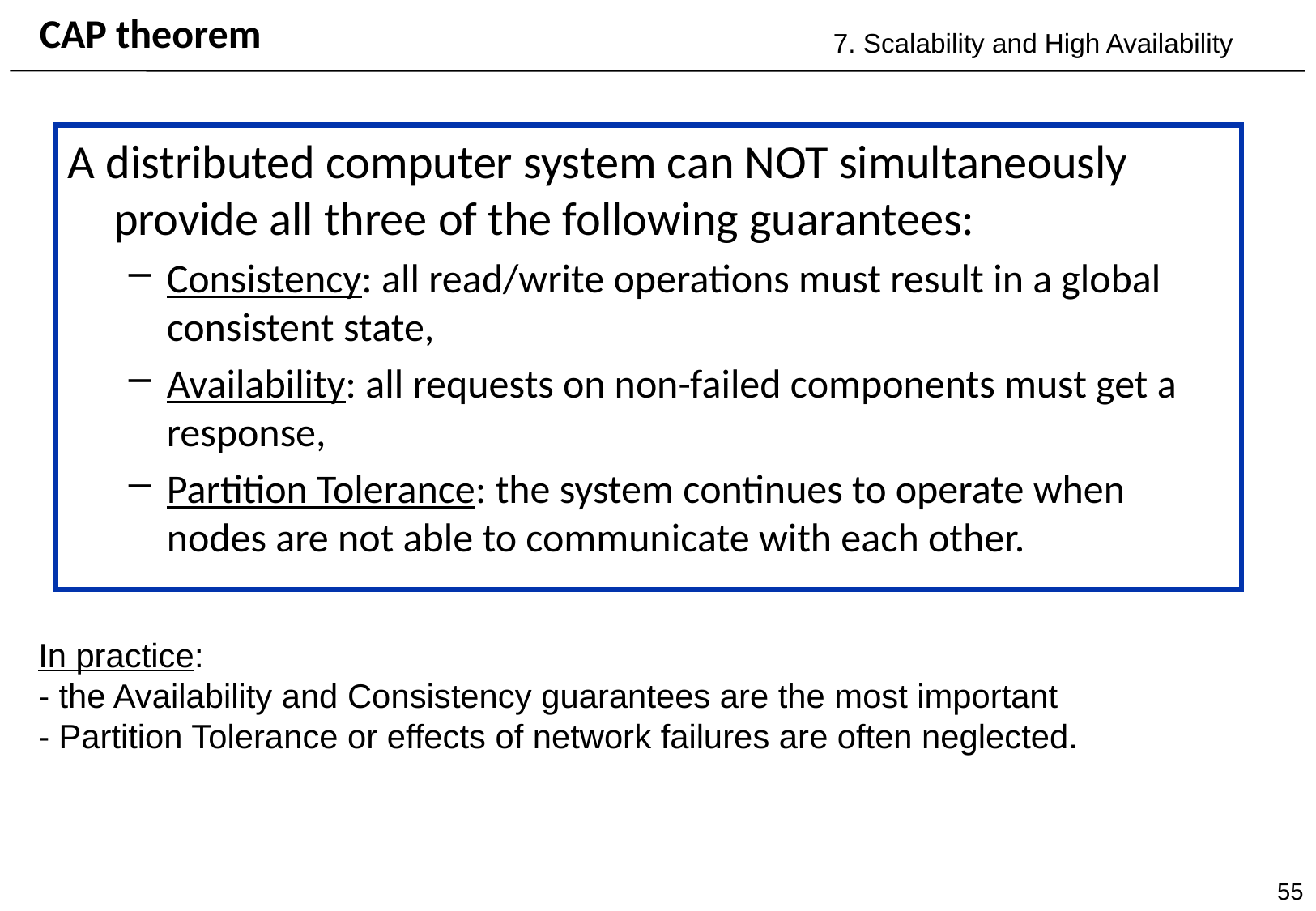

# CAP theorem
7. Scalability and High Availability
A distributed computer system can NOT simultaneously provide all three of the following guarantees:
Consistency: all read/write operations must result in a global consistent state,
Availability: all requests on non-failed components must get a response,
Partition Tolerance: the system continues to operate when nodes are not able to communicate with each other.

In practice:
- the Availability and Consistency guarantees are the most important
- Partition Tolerance or effects of network failures are often neglected.

55